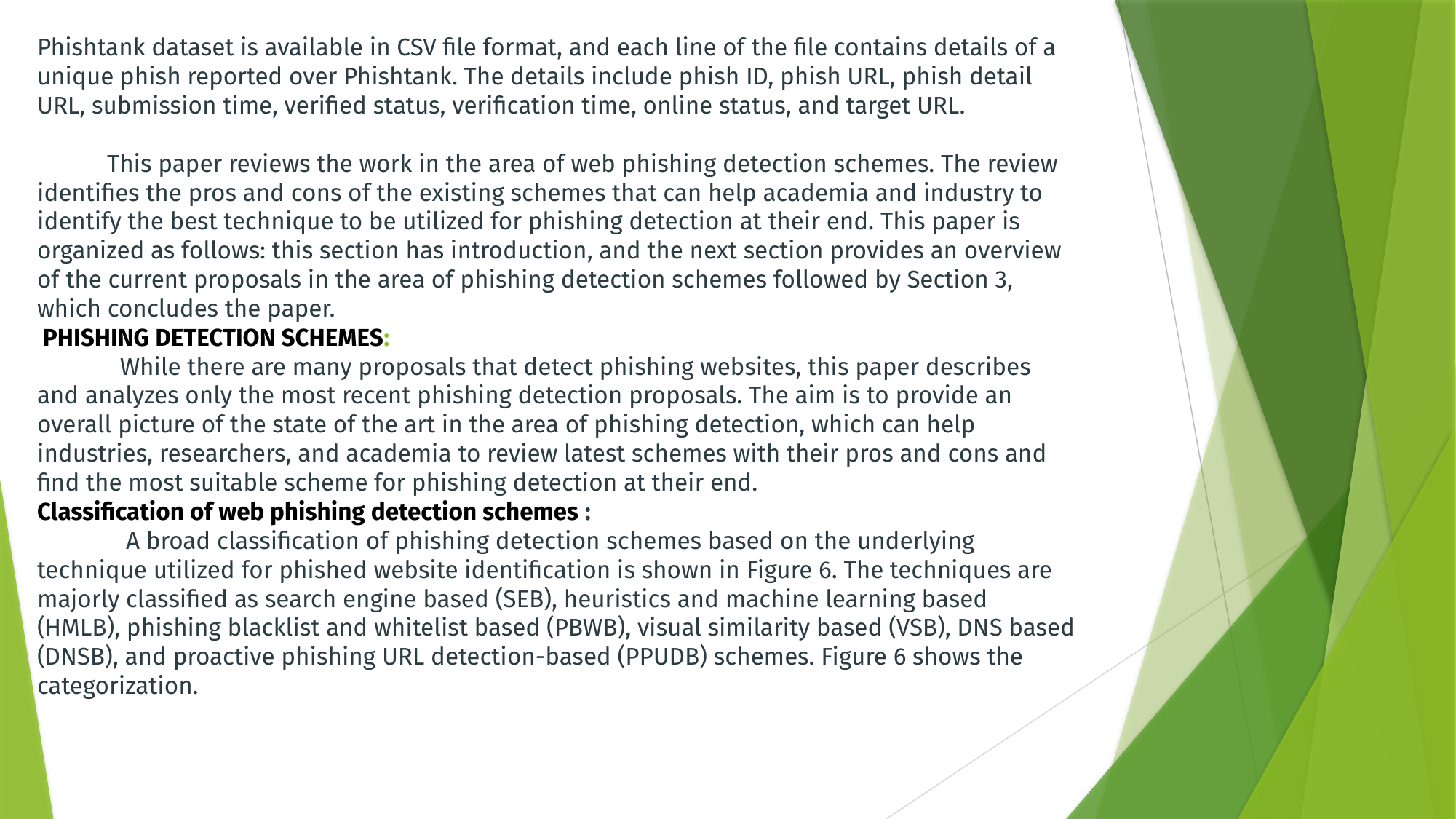

# Phishtank dataset is available in CSV file format, and each line of the file contains details of a unique phish reported over Phishtank. The details include phish ID, phish URL, phish detail URL, submission time, verified status, verification time, online status, and target URL. This paper reviews the work in the area of web phishing detection schemes. The review identifies the pros and cons of the existing schemes that can help academia and industry to identify the best technique to be utilized for phishing detection at their end. This paper is organized as follows: this section has introduction, and the next section provides an overview of the current proposals in the area of phishing detection schemes followed by Section 3, which concludes the paper. PHISHING DETECTION SCHEMES: While there are many proposals that detect phishing websites, this paper describes and analyzes only the most recent phishing detection proposals. The aim is to provide an overall picture of the state of the art in the area of phishing detection, which can help industries, researchers, and academia to review latest schemes with their pros and cons and find the most suitable scheme for phishing detection at their end. Classification of web phishing detection schemes : A broad classification of phishing detection schemes based on the underlying technique utilized for phished website identification is shown in Figure 6. The techniques are majorly classified as search engine based (SEB), heuristics and machine learning based (HMLB), phishing blacklist and whitelist based (PBWB), visual similarity based (VSB), DNS based (DNSB), and proactive phishing URL detection-based (PPUDB) schemes. Figure 6 shows the categorization.